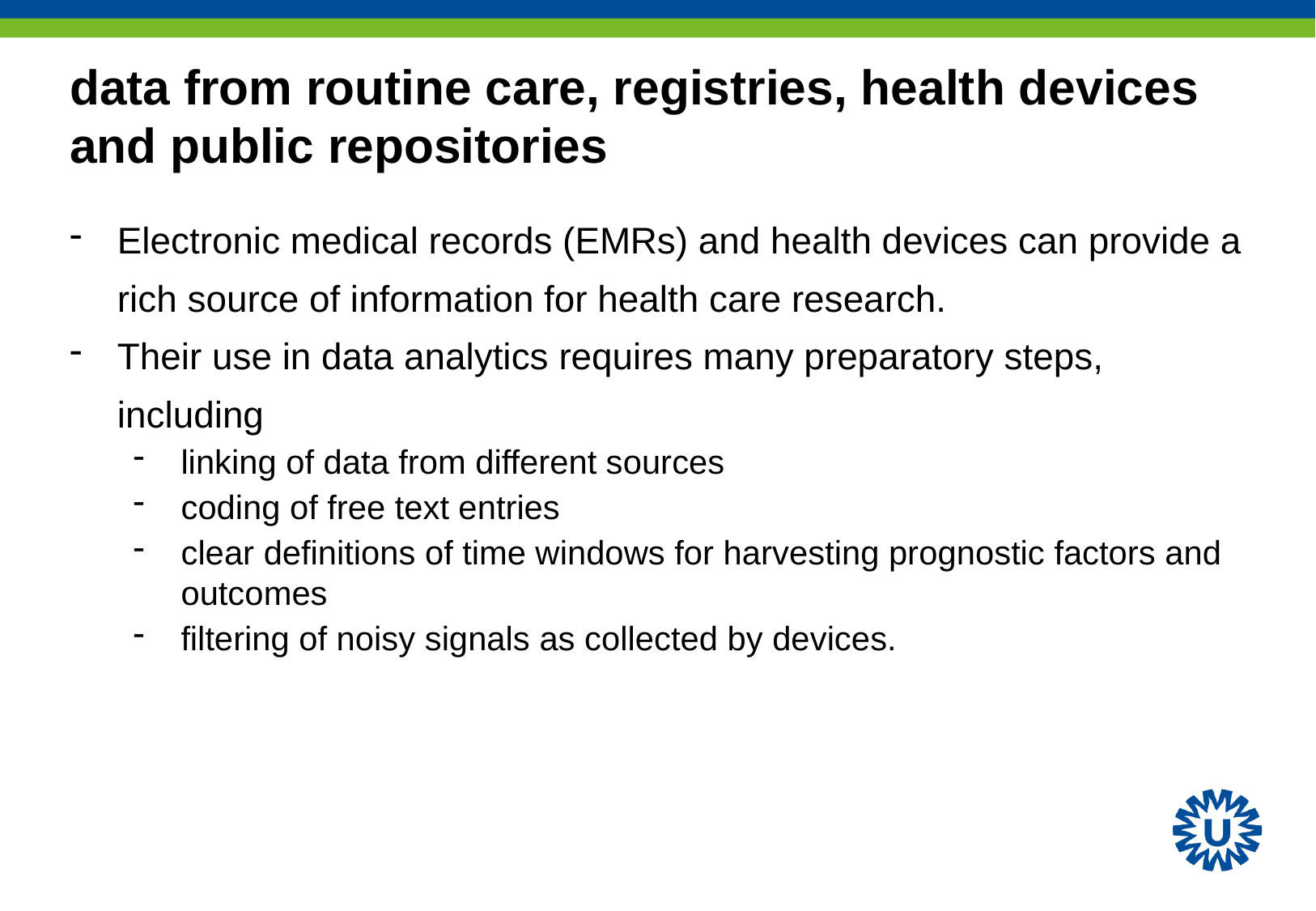

# data from routine care, registries, health devices and public repositories
Electronic medical records (EMRs) and health devices can provide a rich source of information for health care research.
Their use in data analytics requires many preparatory steps, including
linking of data from different sources
coding of free text entries
clear definitions of time windows for harvesting prognostic factors and outcomes
filtering of noisy signals as collected by devices.